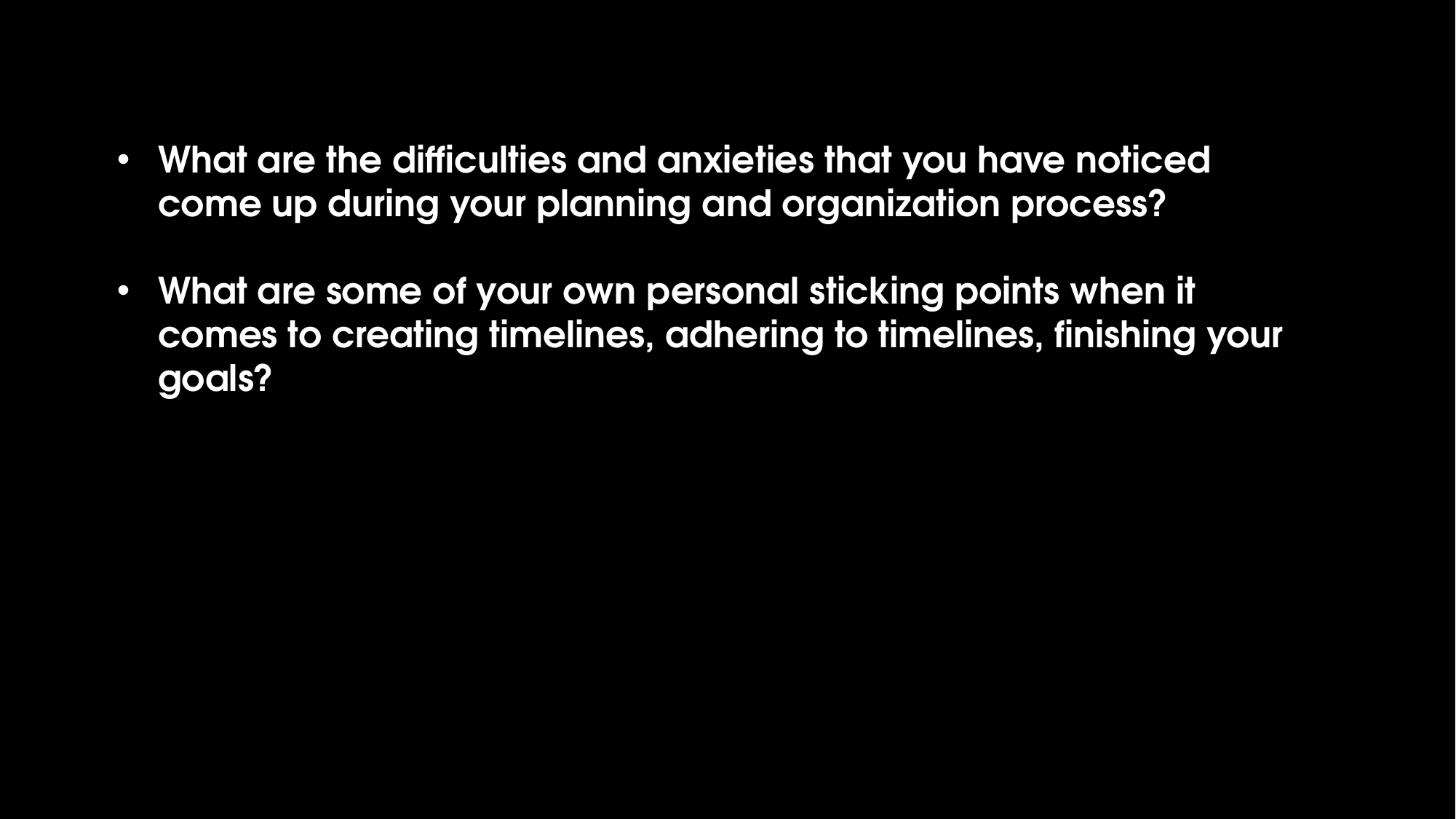

# Discussion
What are the difficulties and anxieties that you have noticed come up during your planning and organization process?

What are some of your own personal sticking points when it comes to creating timelines, adhering to timelines, finishing your goals?